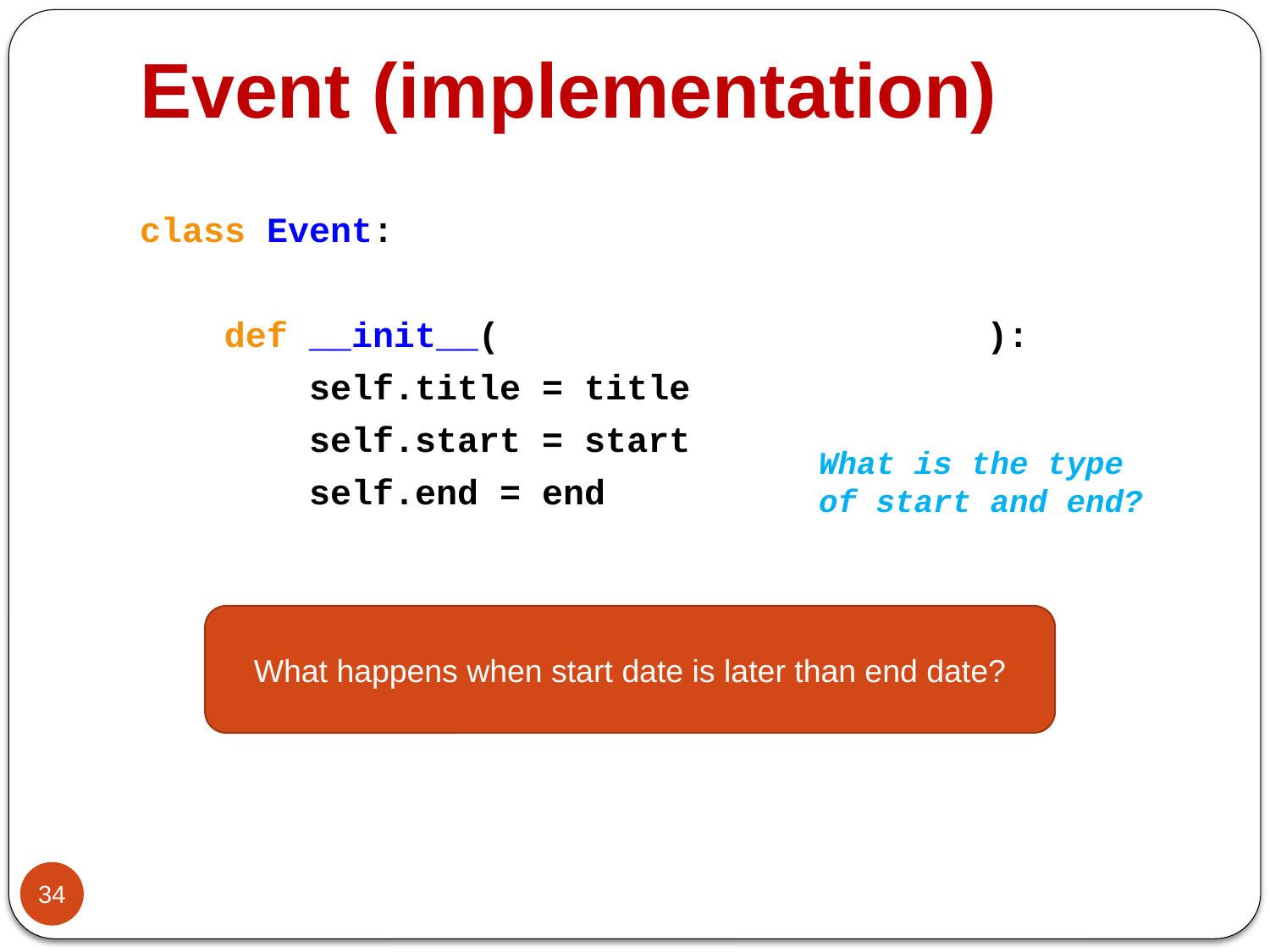

# Event (implementation)
class Event:

    def __init__(self, title, start, end):
        self.title = title
        self.start = start
        self.end = end

What is the type of start and end?
What happens when start date is later than end date?
34